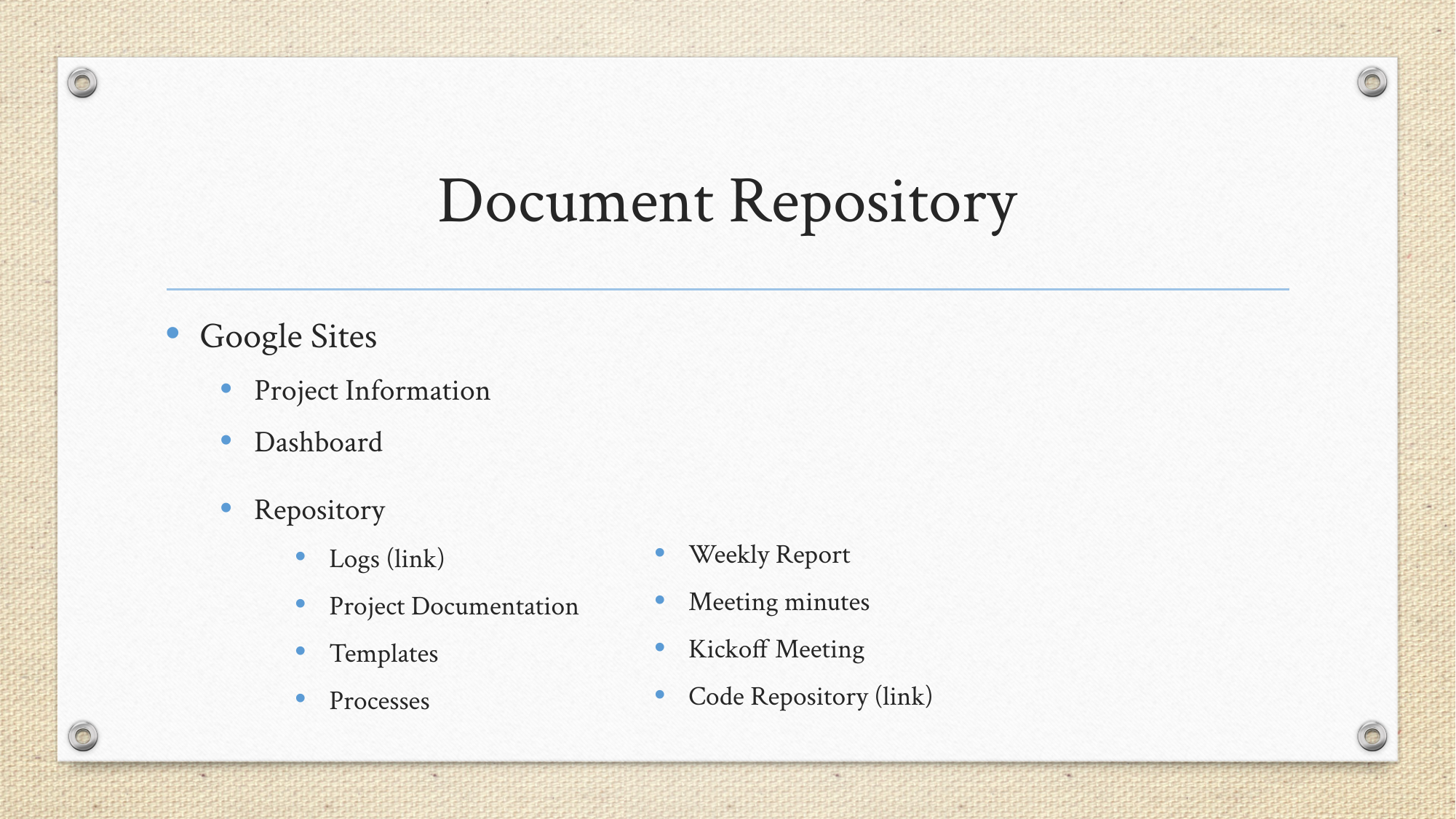

# Document Repository
Google Sites
Project Information
Dashboard
Repository
Logs (link)
Project Documentation
Templates
Processes

Weekly Report
Meeting minutes
Kickoff Meeting
Code Repository (link)